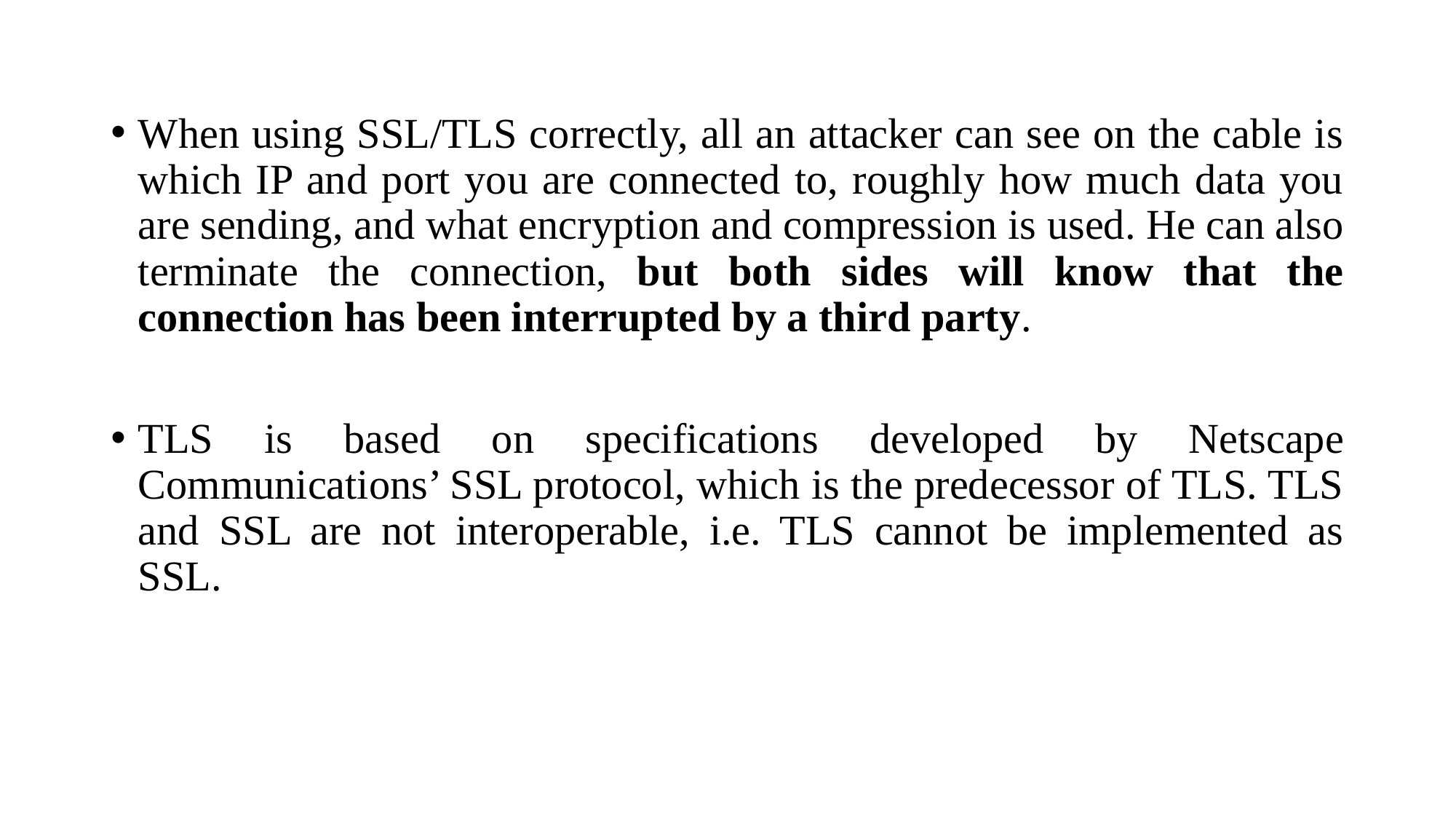

When using SSL/TLS correctly, all an attacker can see on the cable is which IP and port you are connected to, roughly how much data you are sending, and what encryption and compression is used. He can also terminate the connection, but both sides will know that the connection has been interrupted by a third party.

TLS is based on specifications developed by Netscape Communications’ SSL protocol, which is the predecessor of TLS. TLS and SSL are not interoperable, i.e. TLS cannot be implemented as SSL.